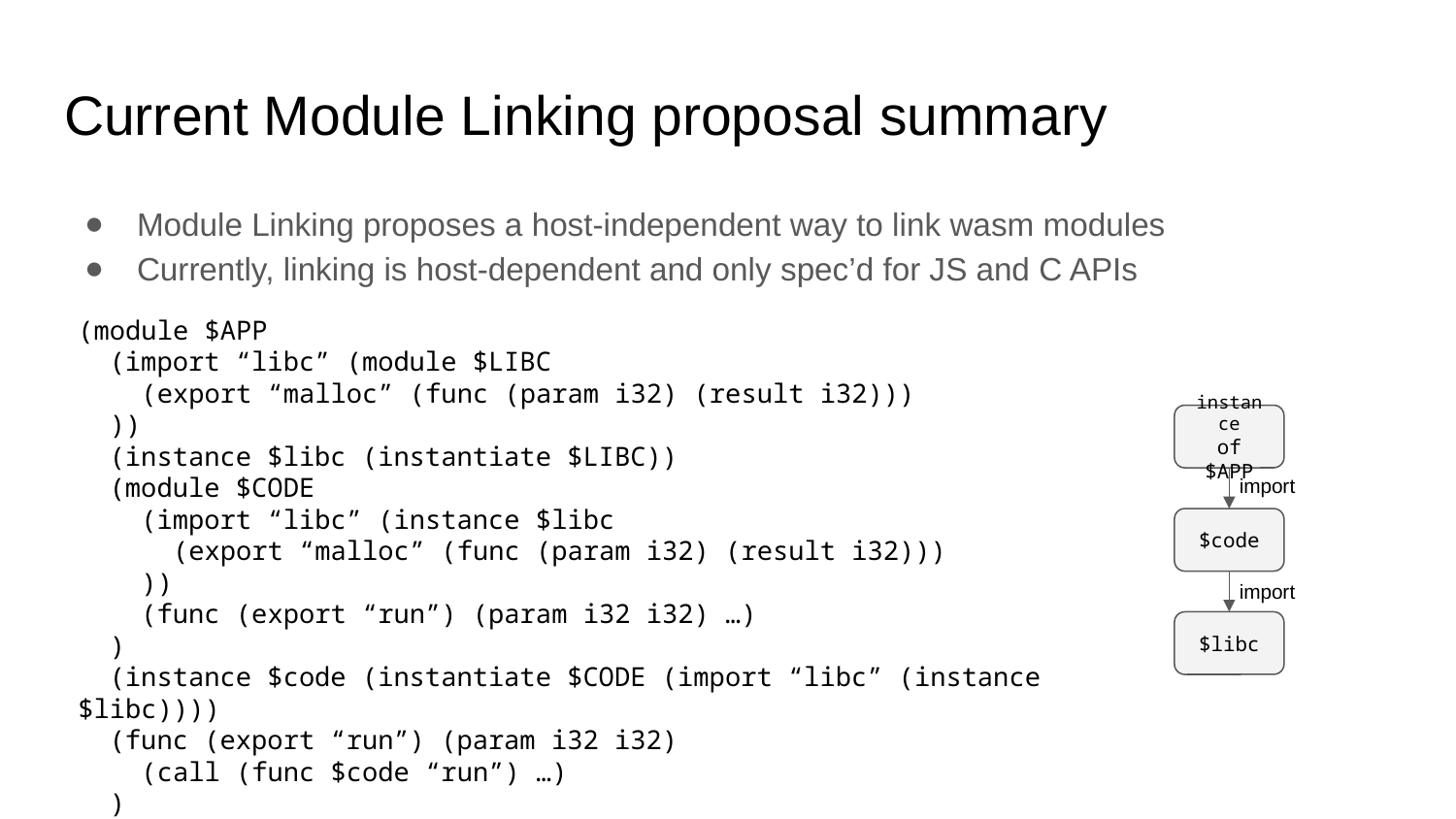

# Current Module Linking proposal summary
Module Linking proposes a host-independent way to link wasm modules
Currently, linking is host-dependent and only spec’d for JS and C APIs
(module $APP
  (import “libc” (module $LIBC
    (export “malloc” (func (param i32) (result i32)))
  ))
  (instance $libc (instantiate $LIBC))
  (module $CODE
    (import “libc” (instance $libc
      (export “malloc” (func (param i32) (result i32)))
    ))
    (func (export “run”) (param i32 i32) …)
  )
  (instance $code (instantiate $CODE (import “libc” (instance $libc))))
  (func (export “run”) (param i32 i32)
    (call (func $code “run”) …)
  )
)
instance
of $APP
import
$code
import
$libc